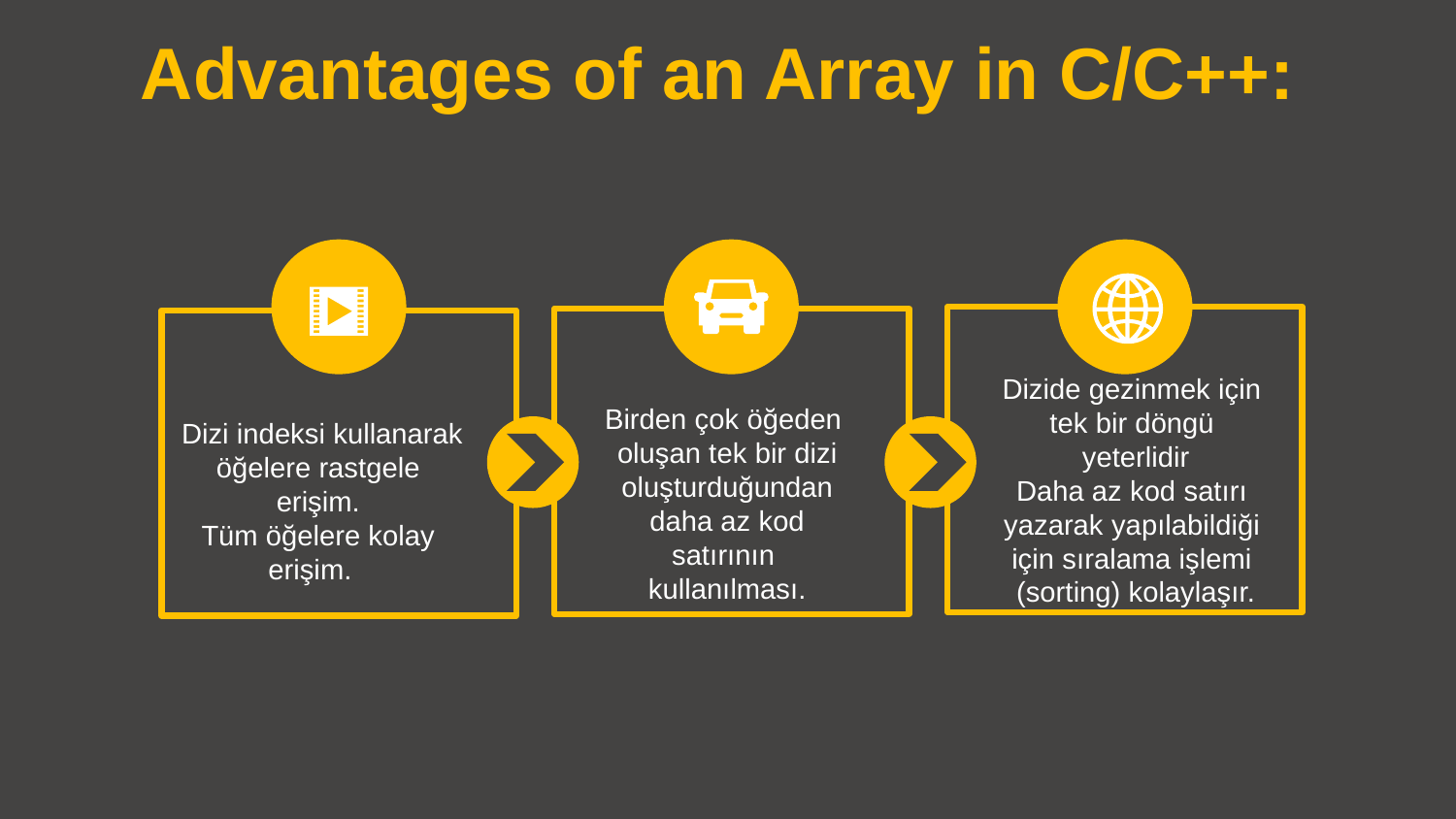

Advantages of an Array in C/C++:

Dizide gezinmek için
tek bir döngü
yeterlidir
Daha az kod satırı
yazarak yapılabildiği
için sıralama işlemi
(sorting) kolaylaşır.
Birden çok öğeden
oluşan tek bir dizi oluşturduğundan daha az kod satırının
kullanılması.
Dizi indeksi kullanarak öğelere rastgele
erişim.
Tüm öğelere kolay
erişim.